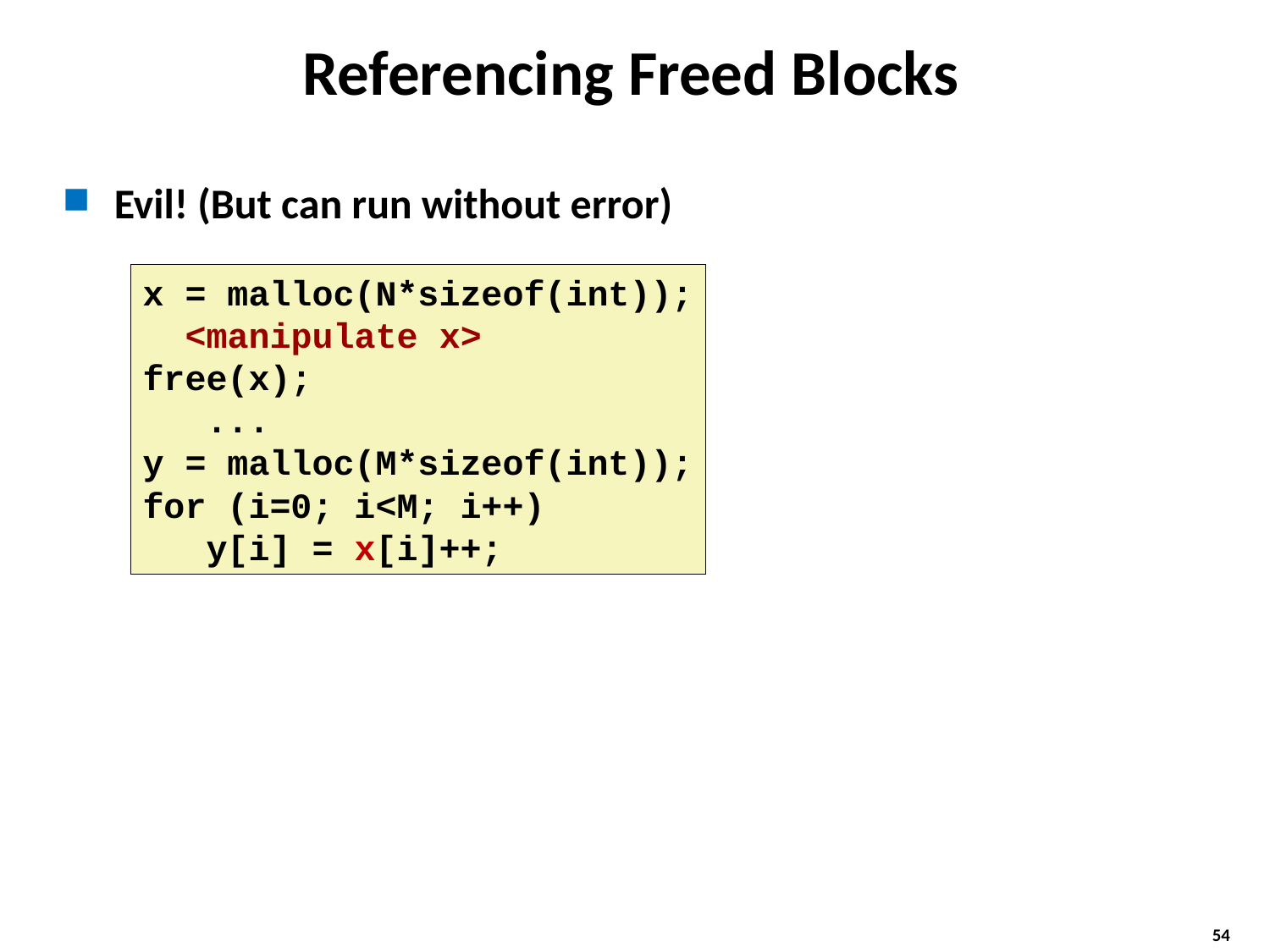

Referencing Freed Blocks
Evil! (But can run without error)
x = malloc(N*sizeof(int));
  <manipulate x>
free(x);
   ...
y = malloc(M*sizeof(int));
for (i=0; i<M; i++)
   y[i] = x[i]++;